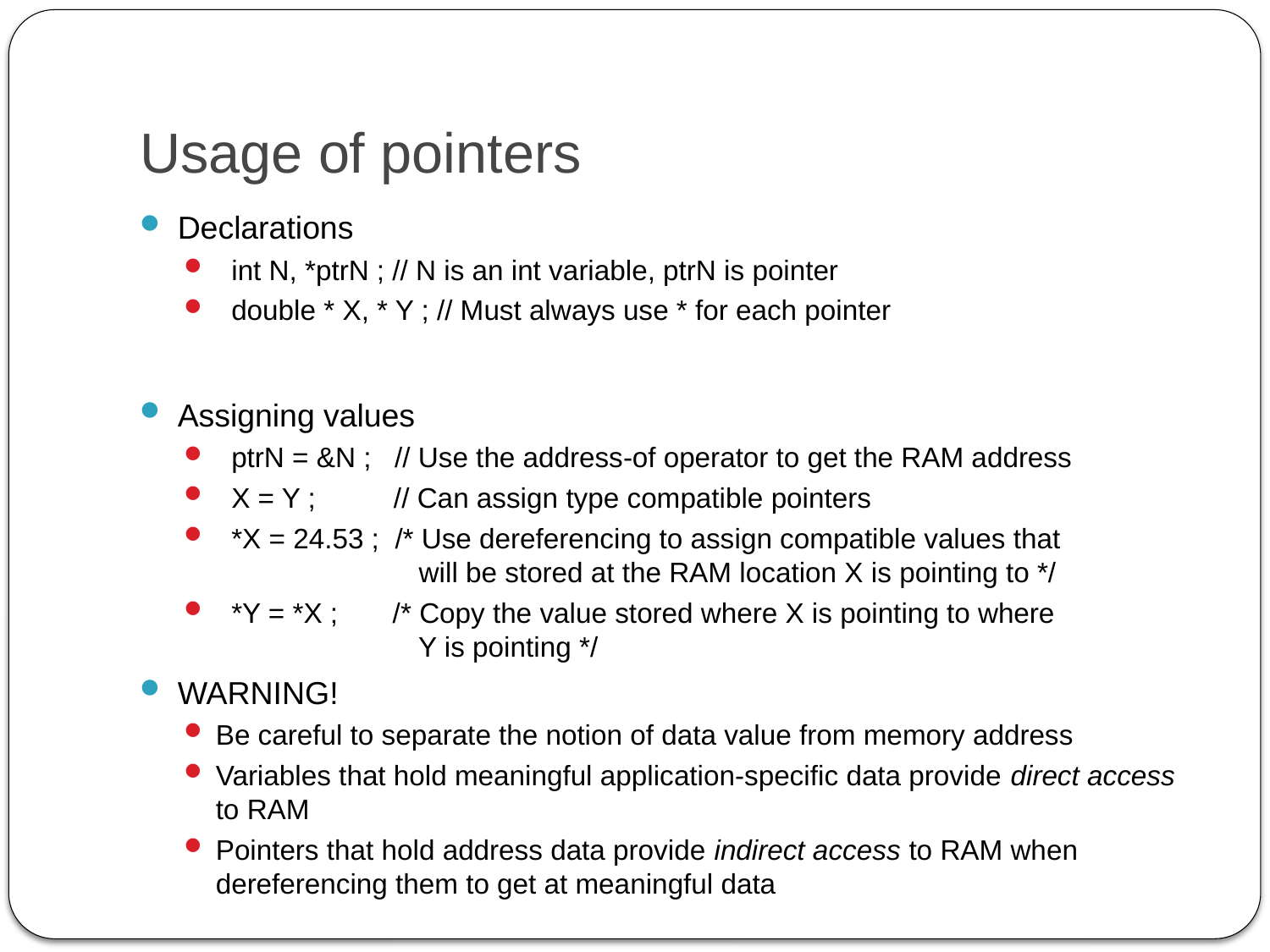

# Usage of pointers
Declarations
  int N, *ptrN ; // N is an int variable, ptrN is pointer
  double * X, * Y ; // Must always use * for each pointer

Assigning values
  ptrN = &N ;   // Use the address-of operator to get the RAM address
  X = Y ;          // Can assign type compatible pointers
  *X = 24.53 ;  /* Use dereferencing to assign compatible values that
                          will be stored at the RAM location X is pointing to */
  *Y = *X ;       /* Copy the value stored where X is pointing to where
                          Y is pointing */
WARNING!
Be careful to separate the notion of data value from memory address
Variables that hold meaningful application-specific data provide direct access to RAM
Pointers that hold address data provide indirect access to RAM when dereferencing them to get at meaningful data